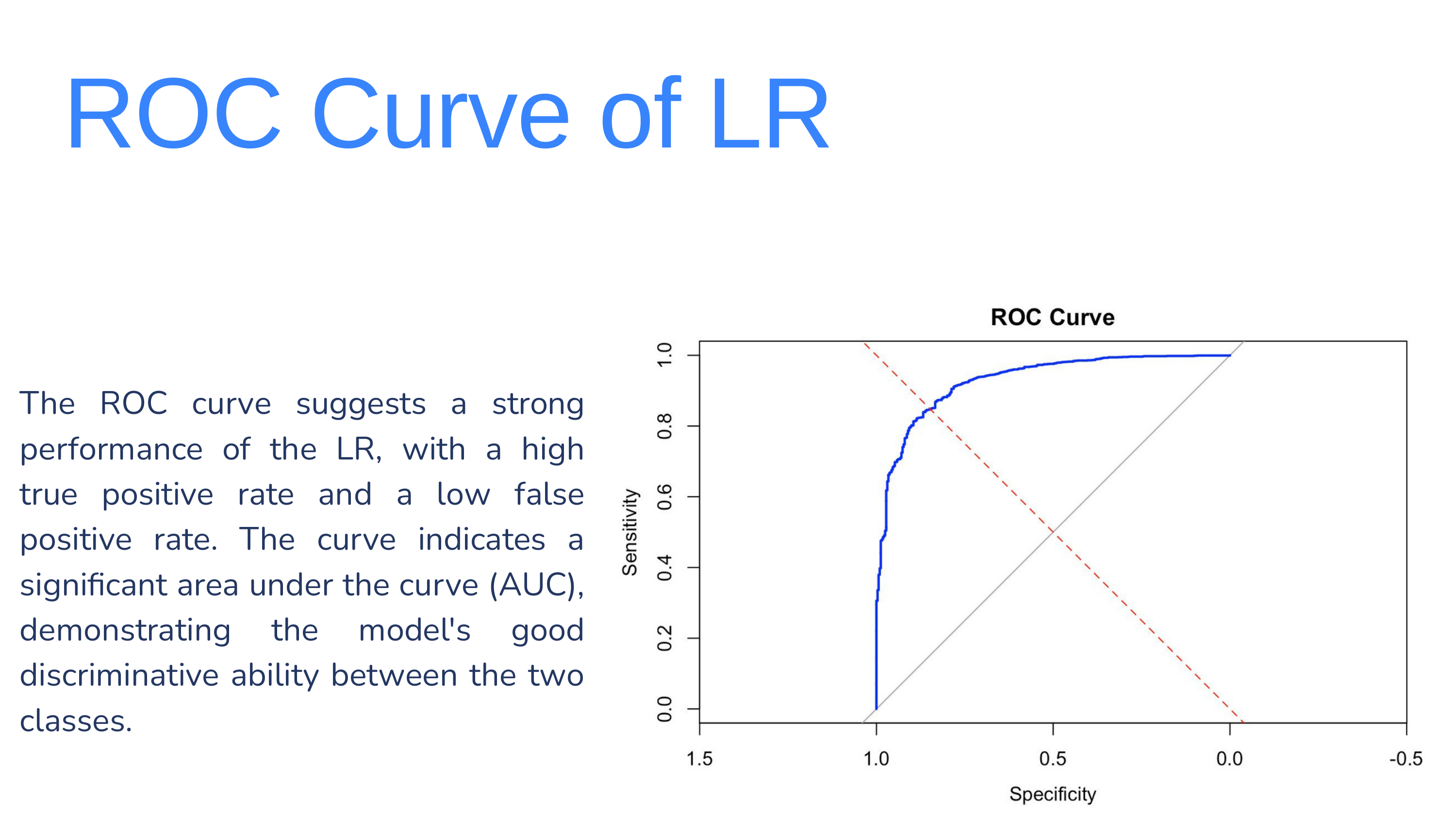

ROC Curve of LR

The ROC curve suggests a strong performance of the LR, with a high true positive rate and a low false positive rate. The curve indicates a significant area under the curve (AUC), demonstrating the model's good discriminative ability between the two classes.